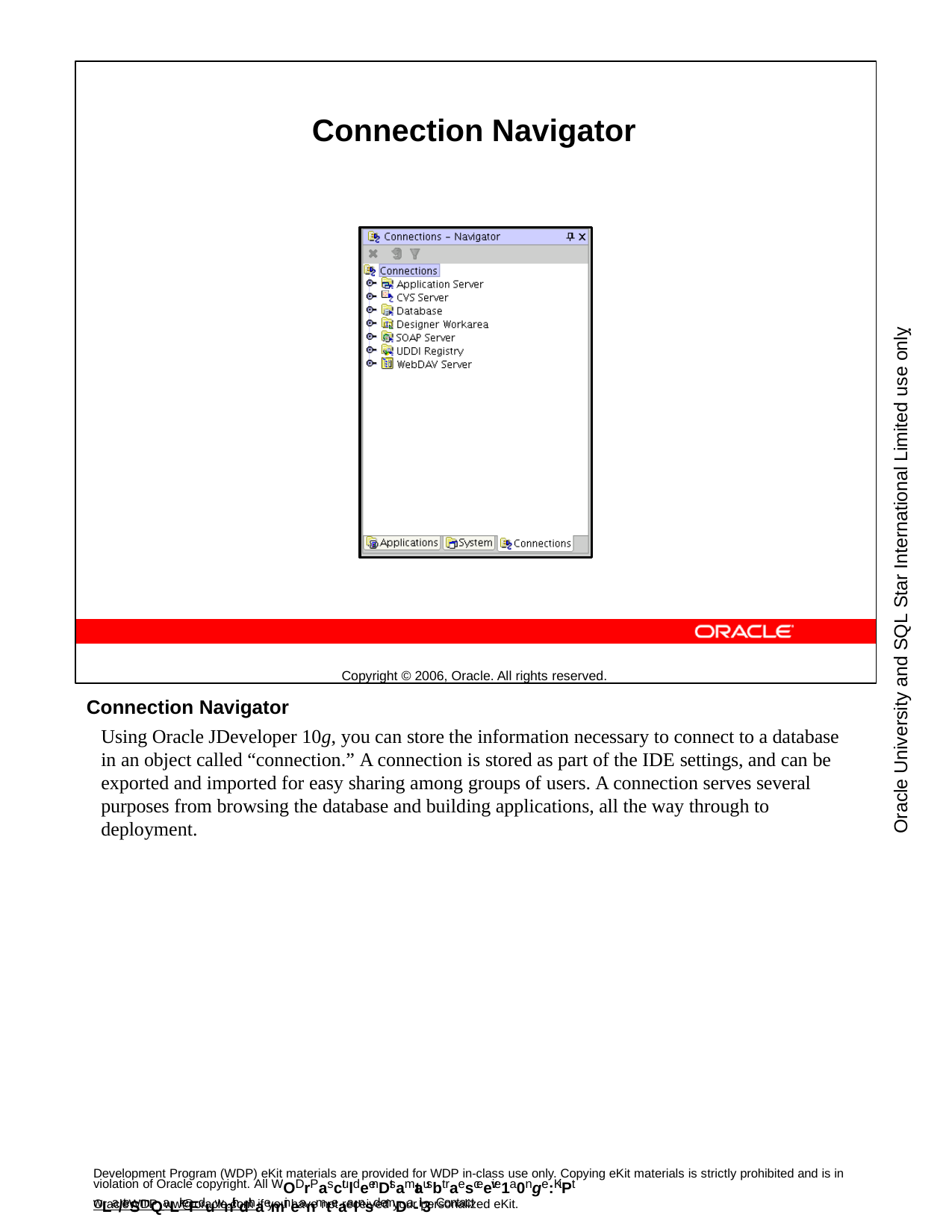

Connection Navigator

Copyright © 2006, Oracle. All rights reserved.

Oracle University and SQL Star International Limited use onlyฺ

Connection Navigator
Using Oracle JDeveloper 10g, you can store the information necessary to connect to a database  in an object called “connection.” A connection is stored as part of the IDE settings, and can be  exported and imported for easy sharing among groups of users. A connection serves several  purposes from browsing the database and building applications, all the way through to  deployment.
Development Program (WDP) eKit materials are provided for WDP in-class use only. Copying eKit materials is strictly prohibited and is in
violation of Oracle copyright. All WODrPasctuldeenDtsamtausbt raesceeive1a0nge:KiPt wLa/teSrmQaLrkeFduwnithdthaemir neanmteaalnsd emDa-il3. Contact
OracleWDP_ww@oracle.com if you have not received your personalized eKit.